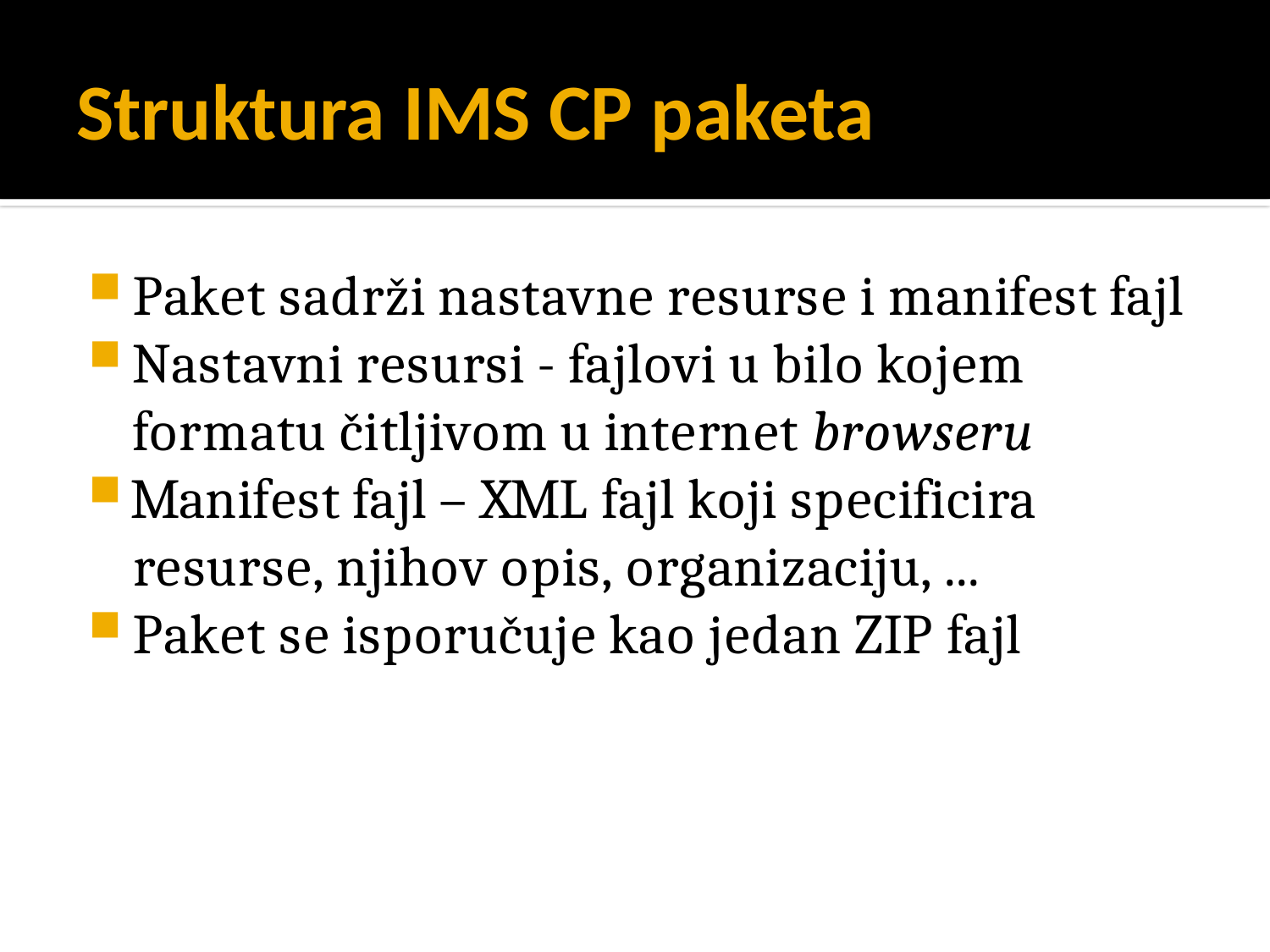

# Struktura IMS CP paketa
Paket sadrži nastavne resurse i manifest fajl
Nastavni resursi - fajlovi u bilo kojem formatu čitljivom u internet browseru
Manifest fajl – XML fajl koji specificira resurse, njihov opis, organizaciju, ...
Paket se isporučuje kao jedan ZIP fajl